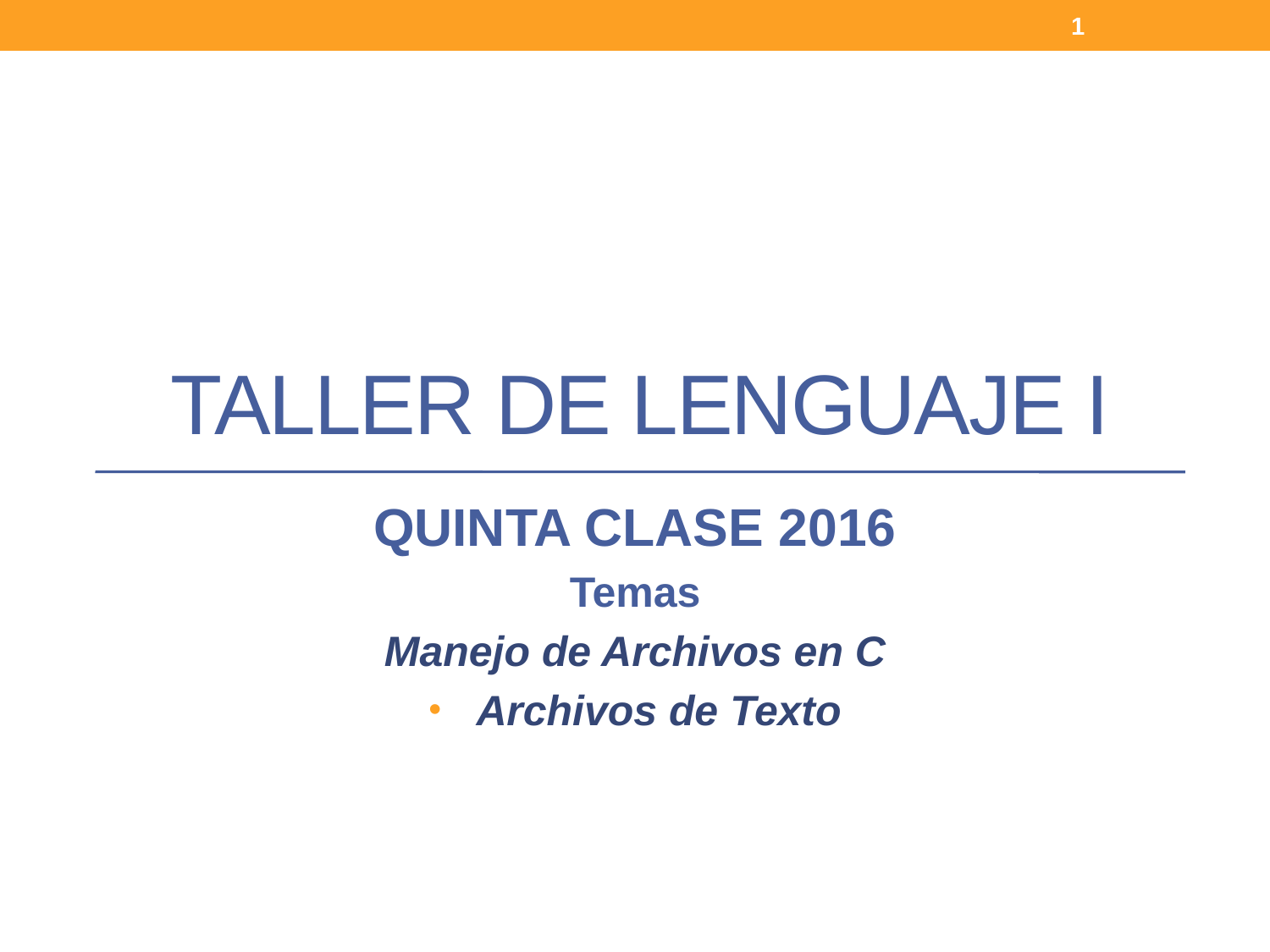

1
# TALLER DE LENGUAJE I
QUINTA CLASE 2016
Temas
Manejo de Archivos en C
Archivos de Texto